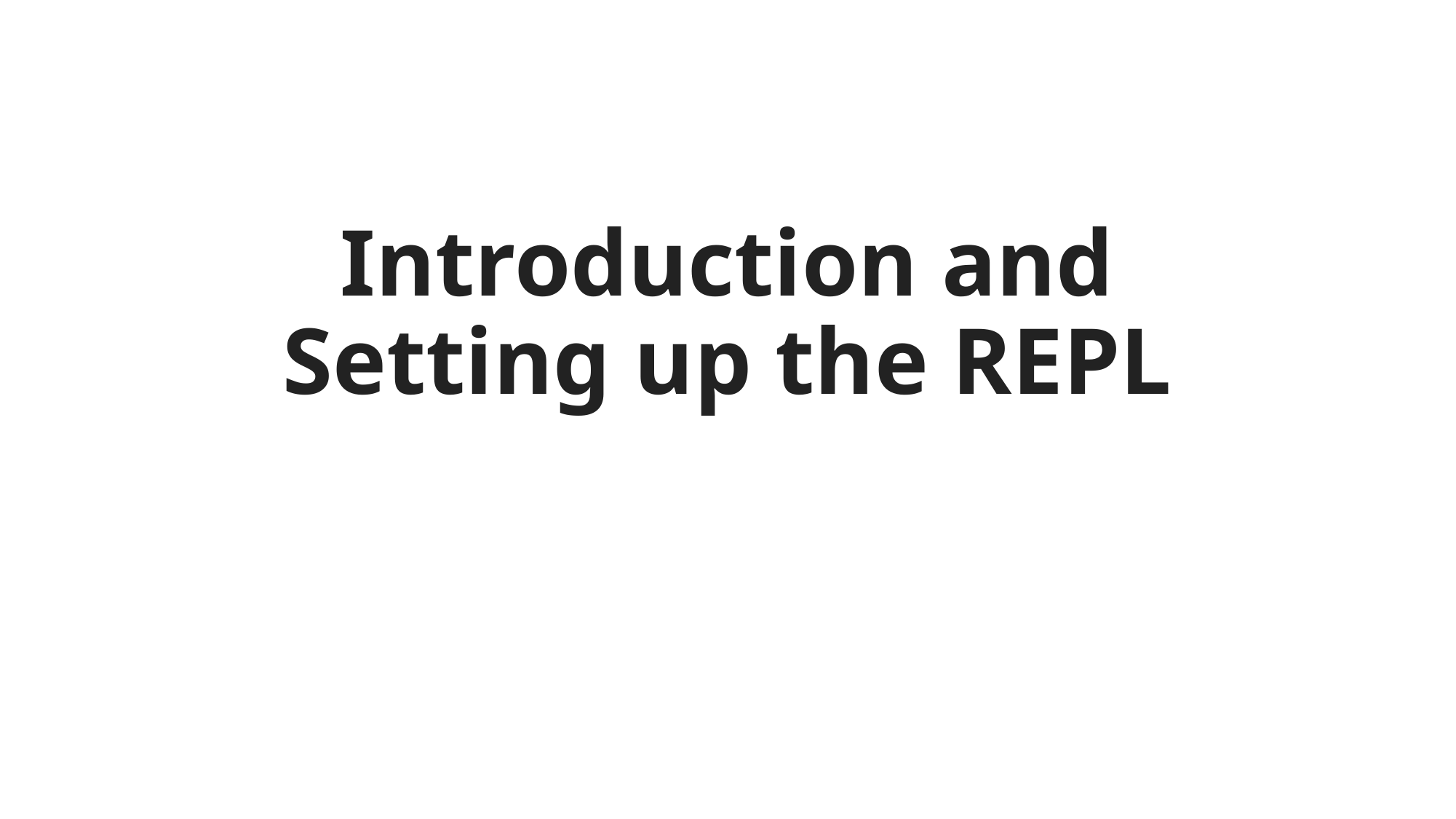

# Introduction and Setting up the REPL